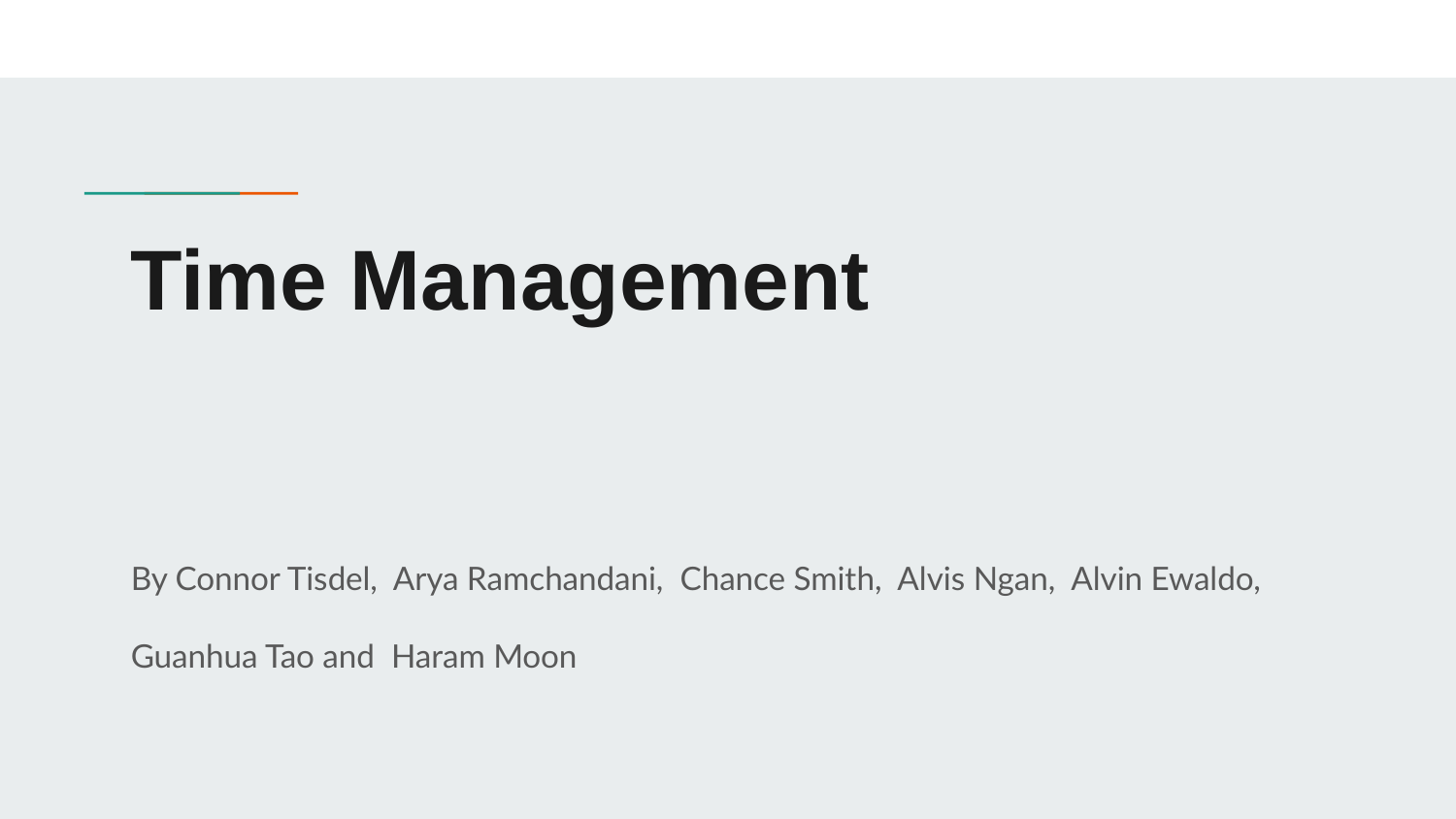

# Time Management
By Connor Tisdel,  Arya Ramchandani,  Chance Smith,  Alvis Ngan,  Alvin Ewaldo, Guanhua Tao and  Haram Moon